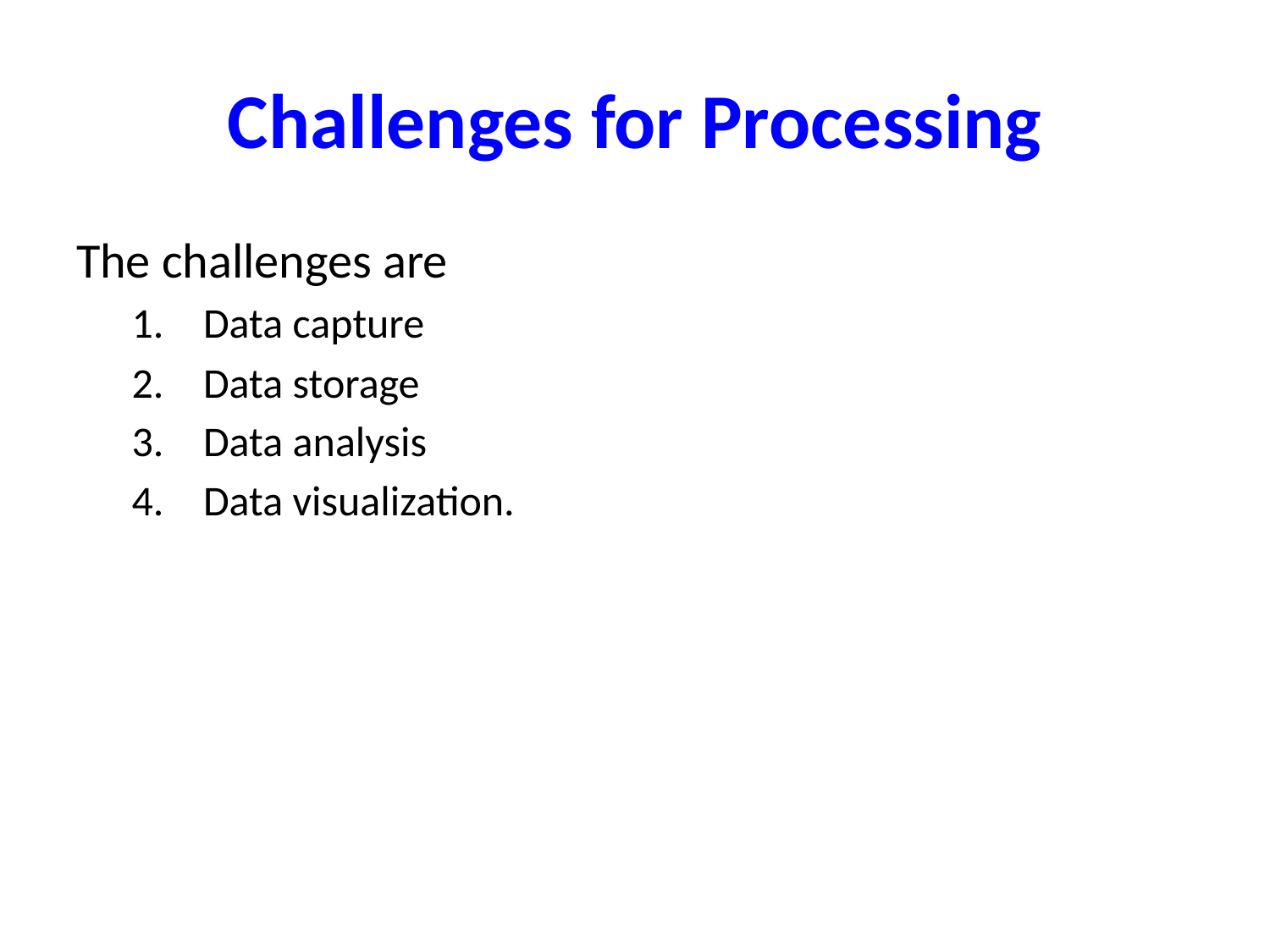

# Challenges for Processing
The challenges are
Data capture
Data storage
Data analysis
Data visualization.